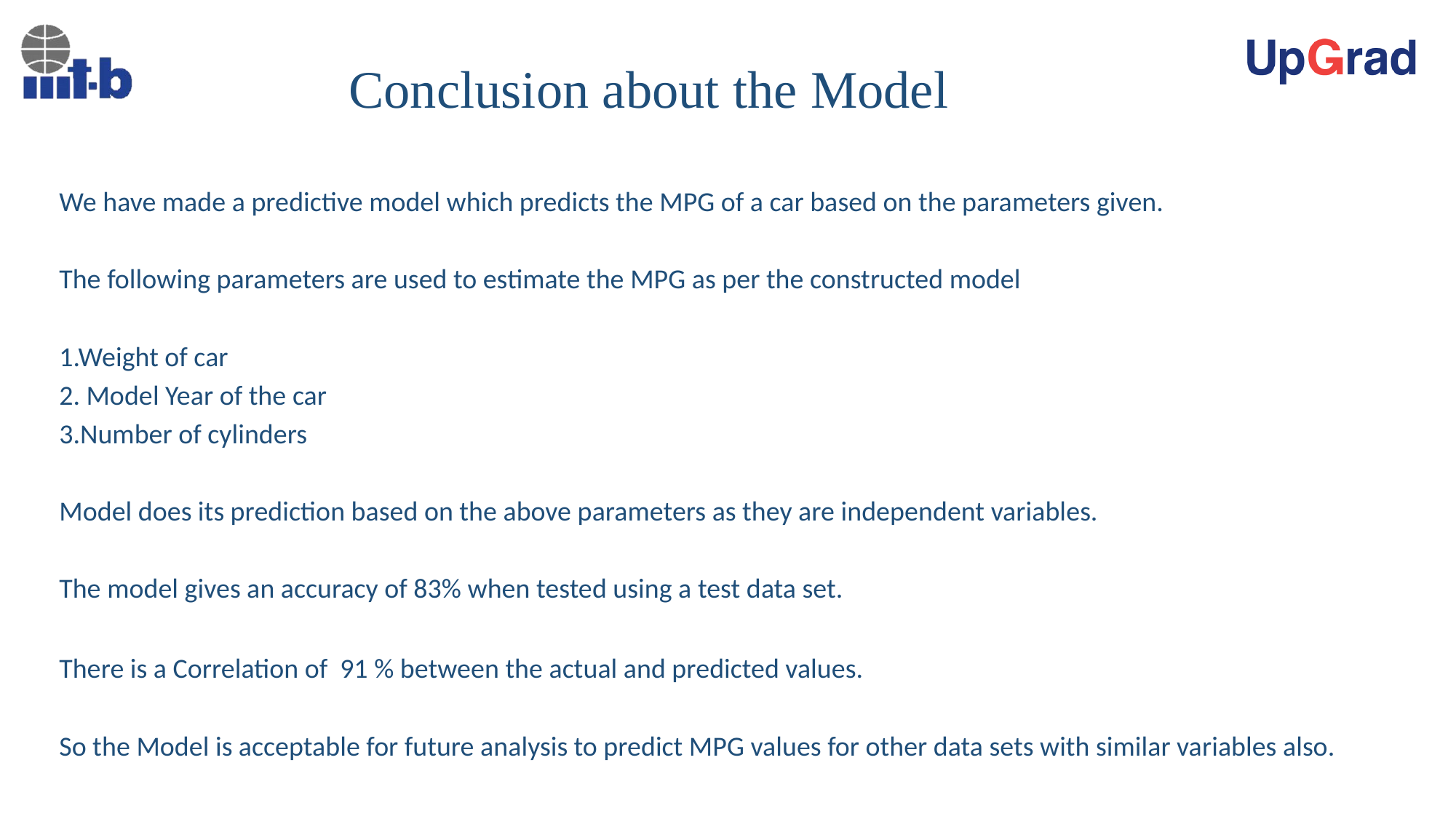

# Conclusion about the Model

We have made a predictive model which predicts the MPG of a car based on the parameters given.

The following parameters are used to estimate the MPG as per the constructed model

1.Weight of car
2. Model Year of the car
3.Number of cylinders

Model does its prediction based on the above parameters as they are independent variables.

The model gives an accuracy of 83% when tested using a test data set.

There is a Correlation of  91 % between the actual and predicted values.

So the Model is acceptable for future analysis to predict MPG values for other data sets with similar variables also.